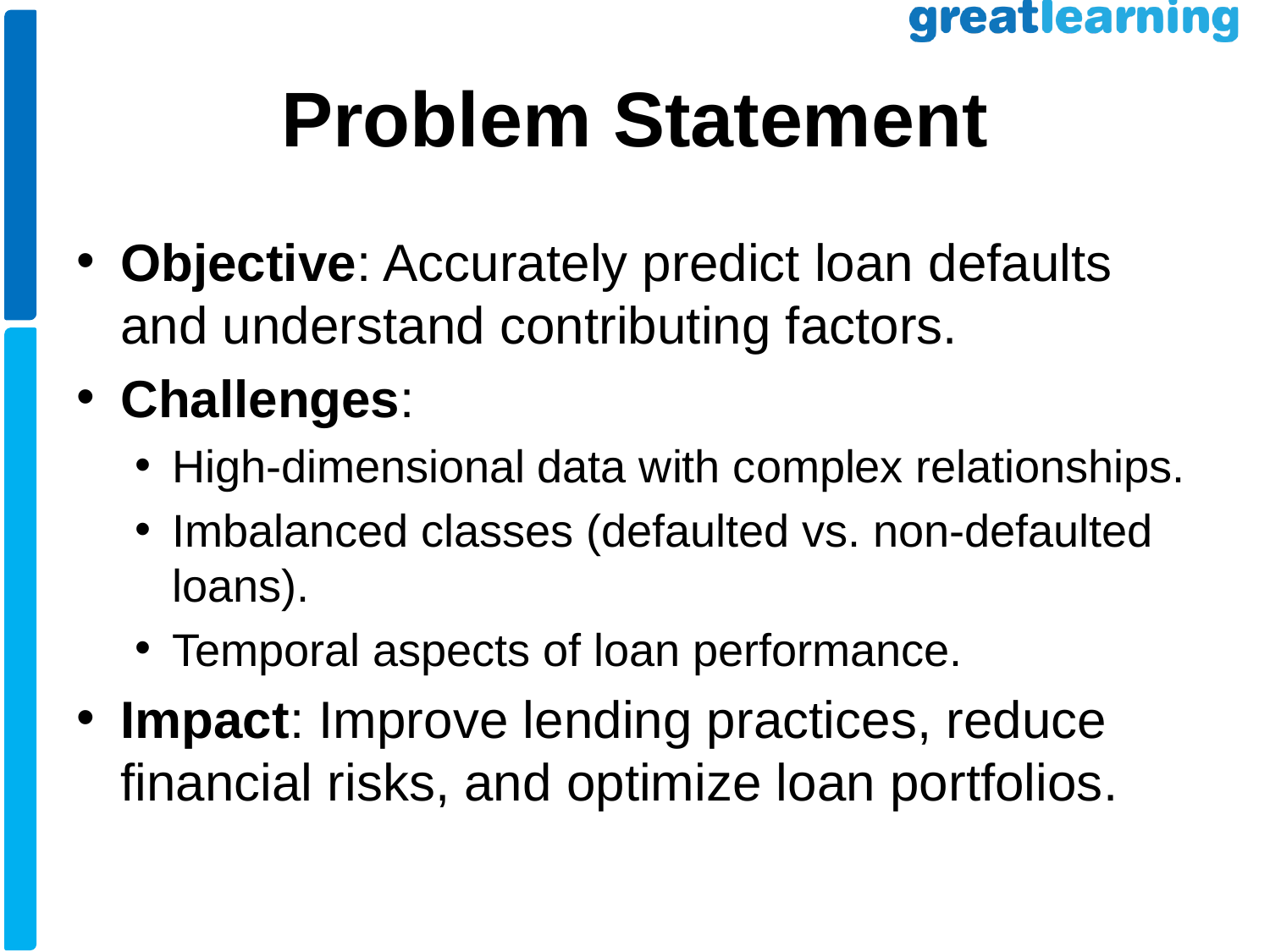

# Problem Statement
Objective: Accurately predict loan defaults and understand contributing factors.
Challenges:
High-dimensional data with complex relationships.
Imbalanced classes (defaulted vs. non-defaulted loans).
Temporal aspects of loan performance.
Impact: Improve lending practices, reduce financial risks, and optimize loan portfolios.